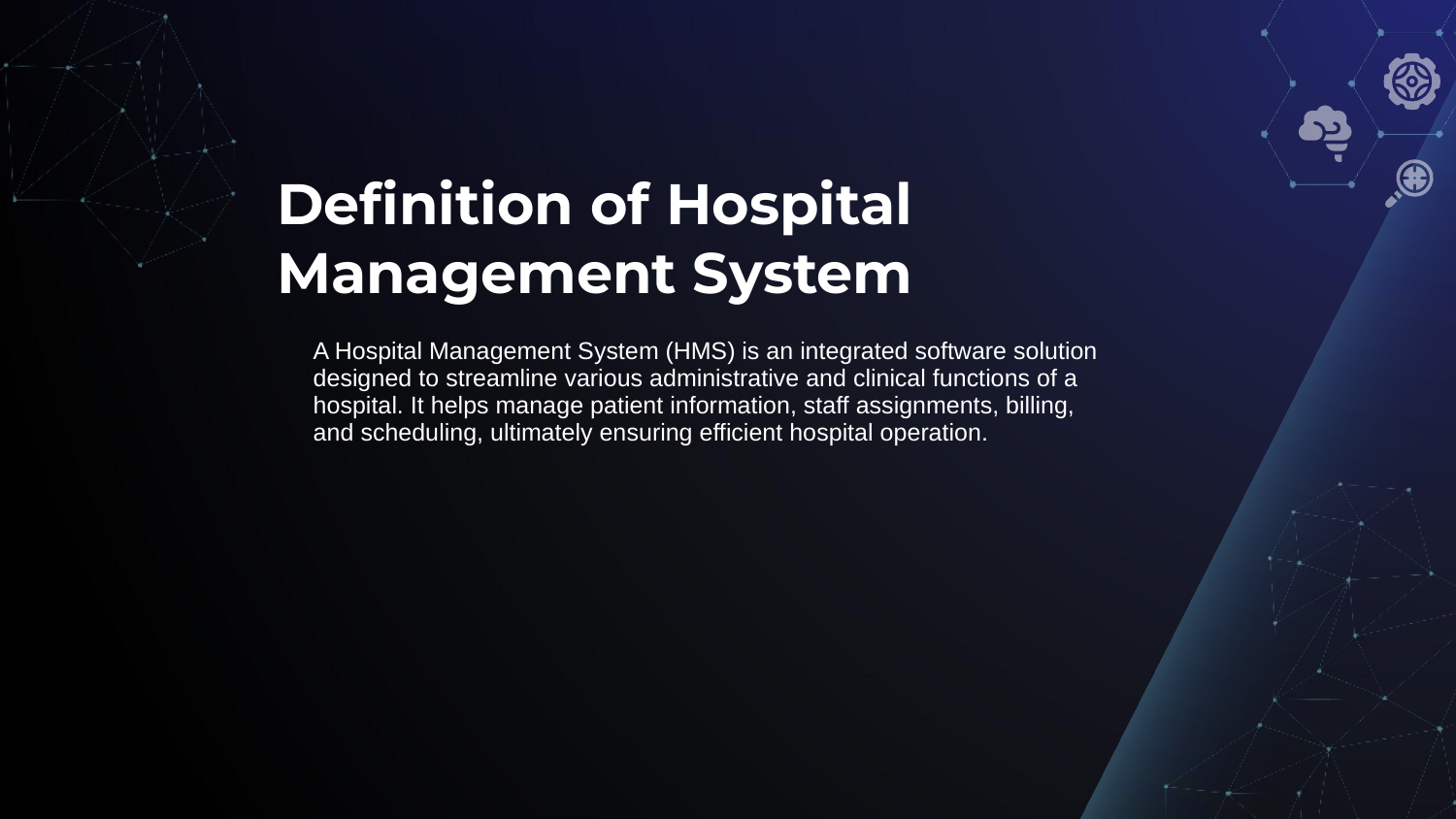

# Definition of Hospital Management System
A Hospital Management System (HMS) is an integrated software solution designed to streamline various administrative and clinical functions of a hospital. It helps manage patient information, staff assignments, billing, and scheduling, ultimately ensuring efficient hospital operation.